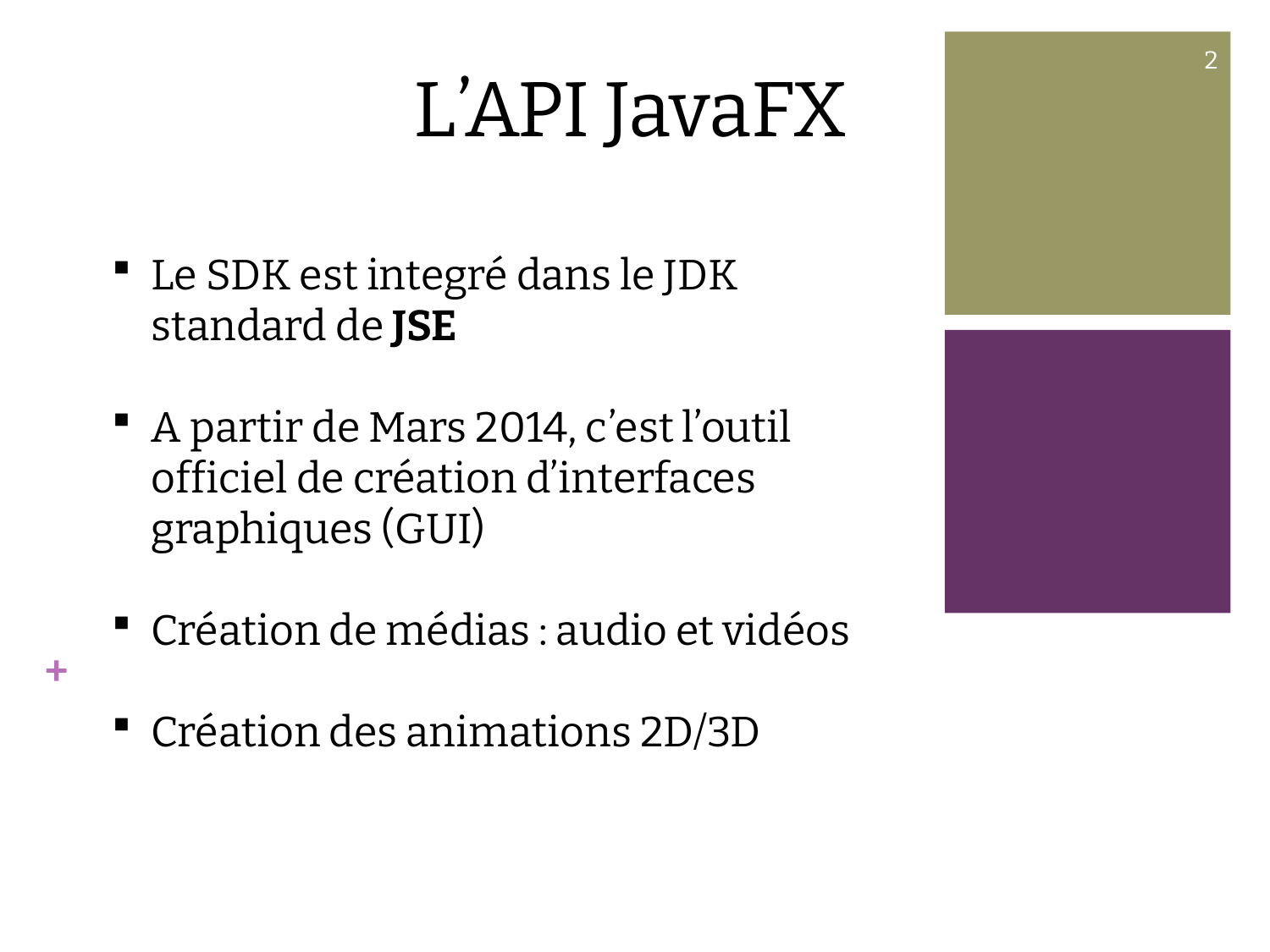

2
L’API JavaFX
Le SDK est integré dans le JDK standard de JSE

A partir de Mars 2014, c’est l’outil officiel de création d’interfaces graphiques (GUI)

Création de médias : audio et vidéos

Création des animations 2D/3D